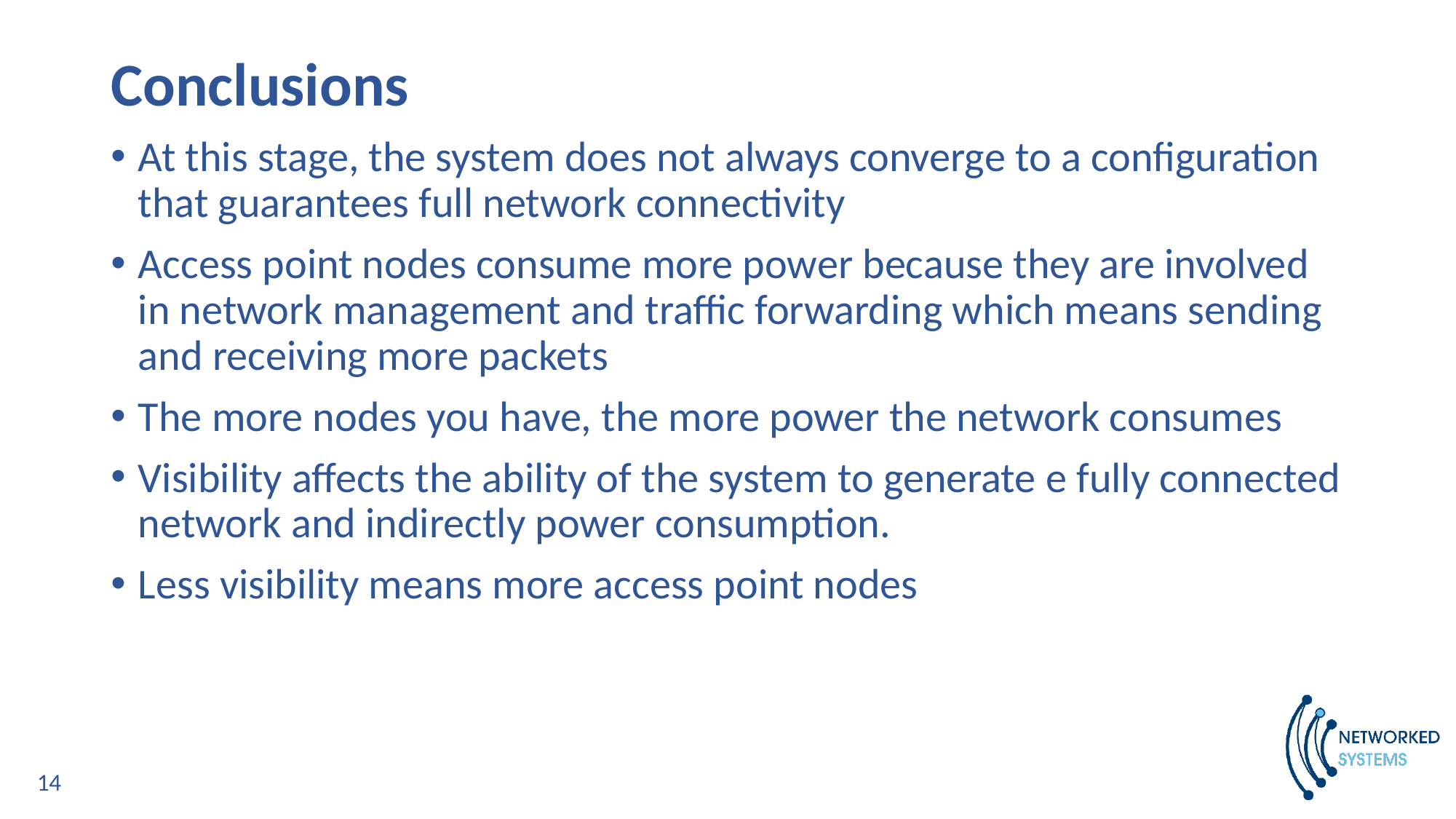

# Conclusions
At this stage, the system does not always converge to a configuration that guarantees full network connectivity
Access point nodes consume more power because they are involved in network management and traffic forwarding which means sending and receiving more packets
The more nodes you have, the more power the network consumes
Visibility affects the ability of the system to generate e fully connected network and indirectly power consumption.
Less visibility means more access point nodes